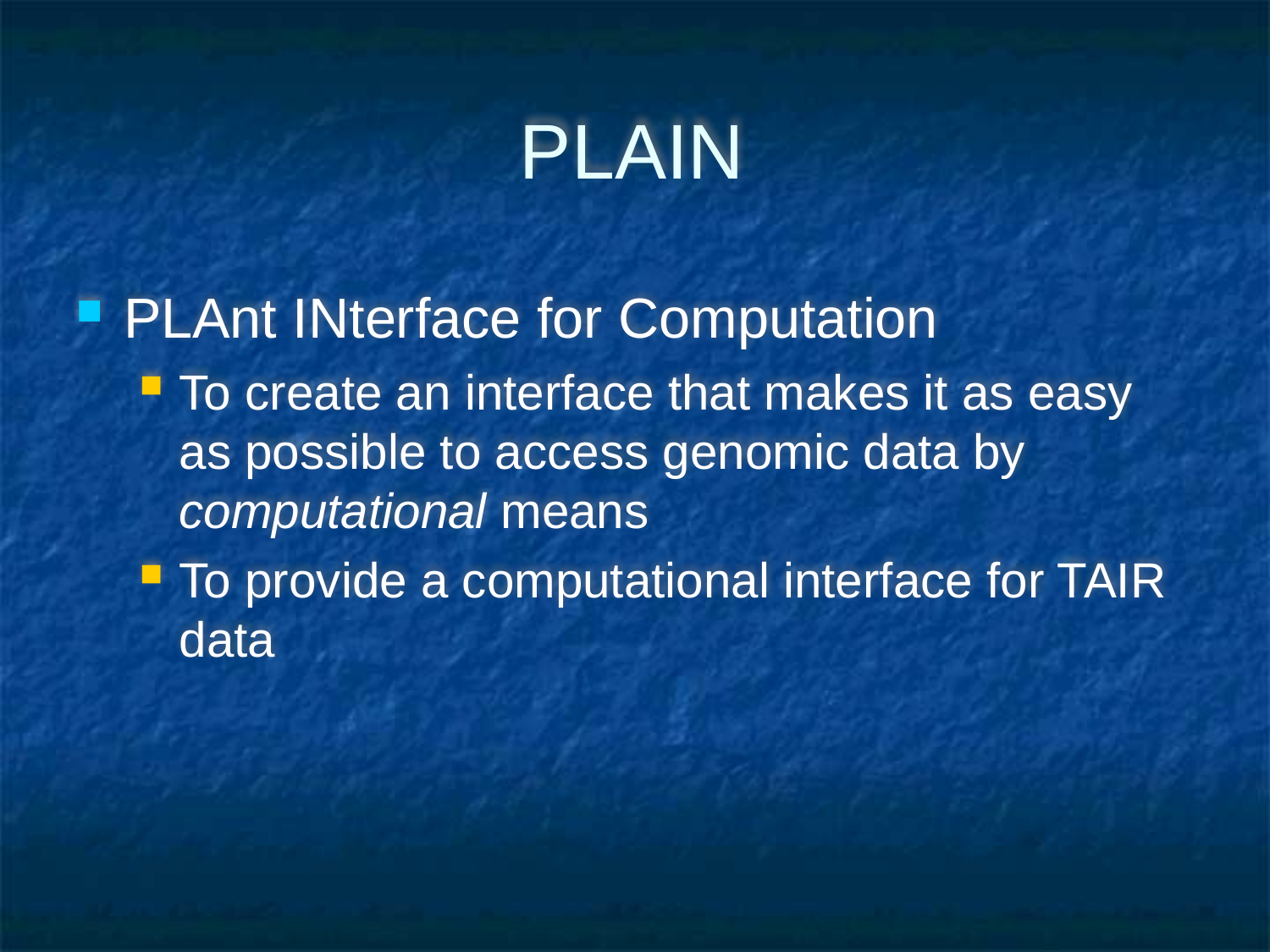

# PLAIN
PLAnt INterface for Computation
To create an interface that makes it as easy as possible to access genomic data by computational means
To provide a computational interface for TAIR data